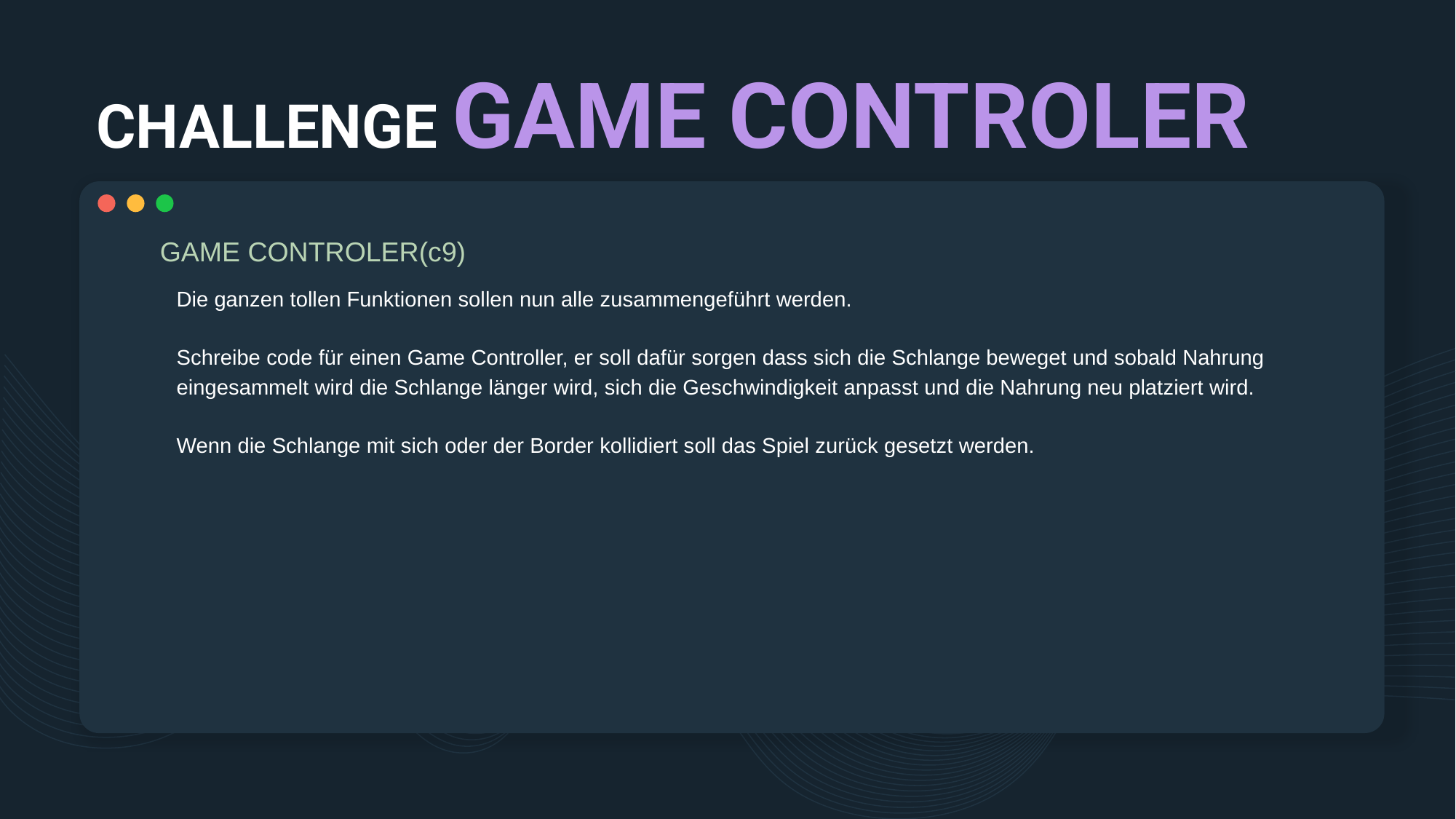

# CHALLENGE GAME CONTROLER
GAME CONTROLER(c9)
Die ganzen tollen Funktionen sollen nun alle zusammengeführt werden.

Schreibe code für einen Game Controller, er soll dafür sorgen dass sich die Schlange beweget und sobald Nahrung eingesammelt wird die Schlange länger wird, sich die Geschwindigkeit anpasst und die Nahrung neu platziert wird.

Wenn die Schlange mit sich oder der Border kollidiert soll das Spiel zurück gesetzt werden.